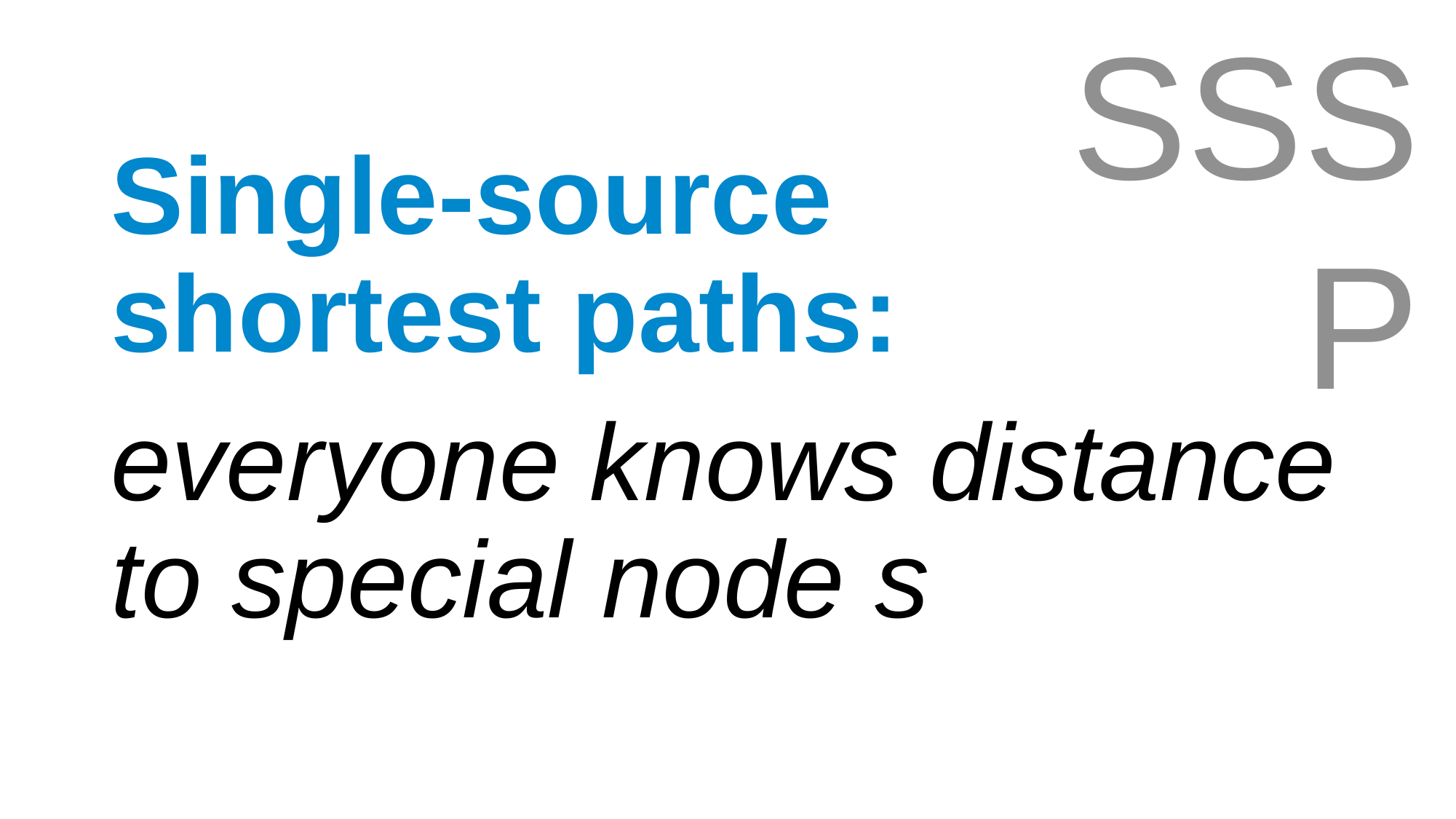

SSSP
Single-source
shortest paths:
everyone knows distance to special node s